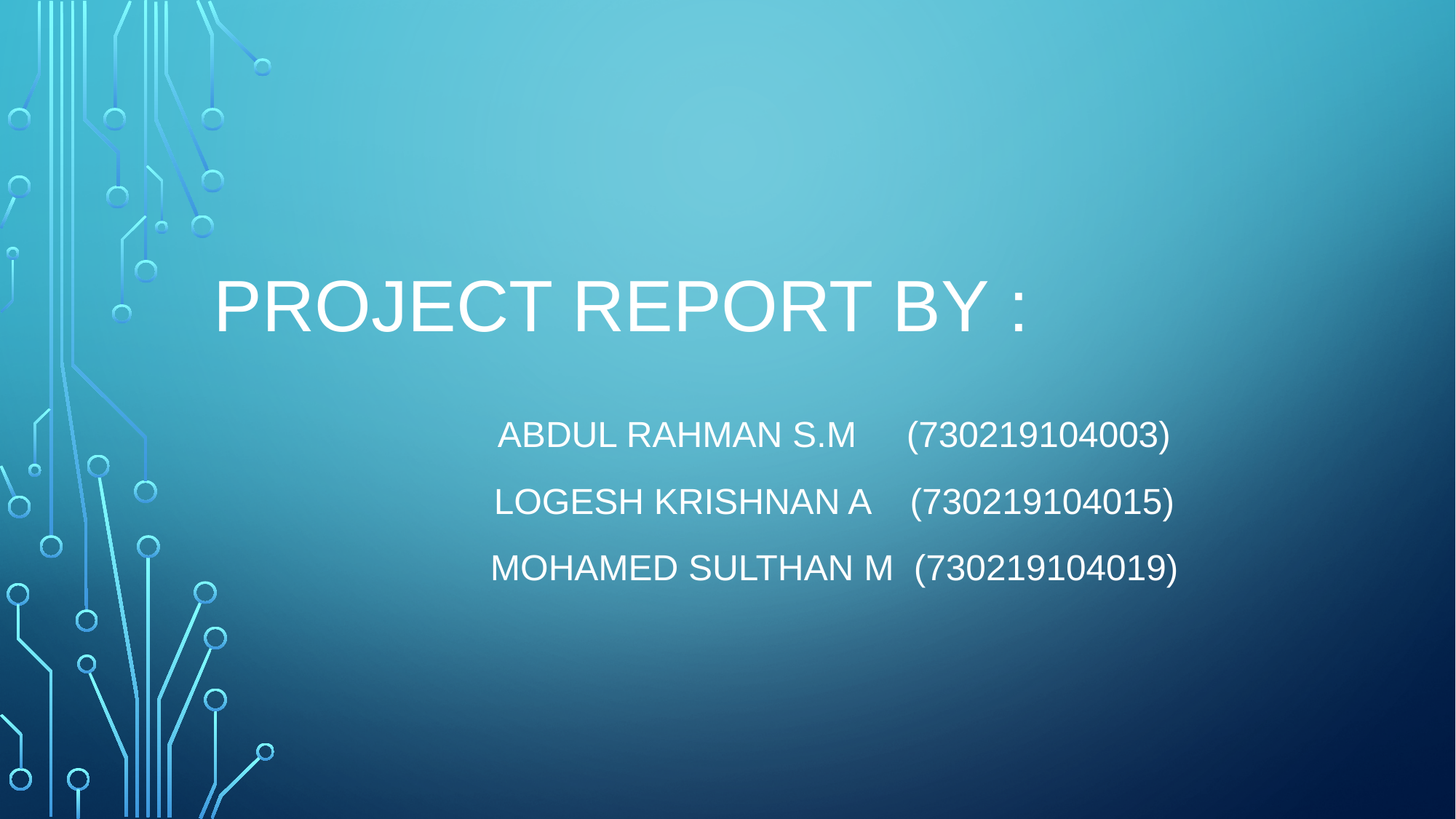

# Project report by :
abdul Rahman s.m     (730219104003)
logesh Krishnan a    (730219104015)
Mohamed sulthan m  (730219104019)